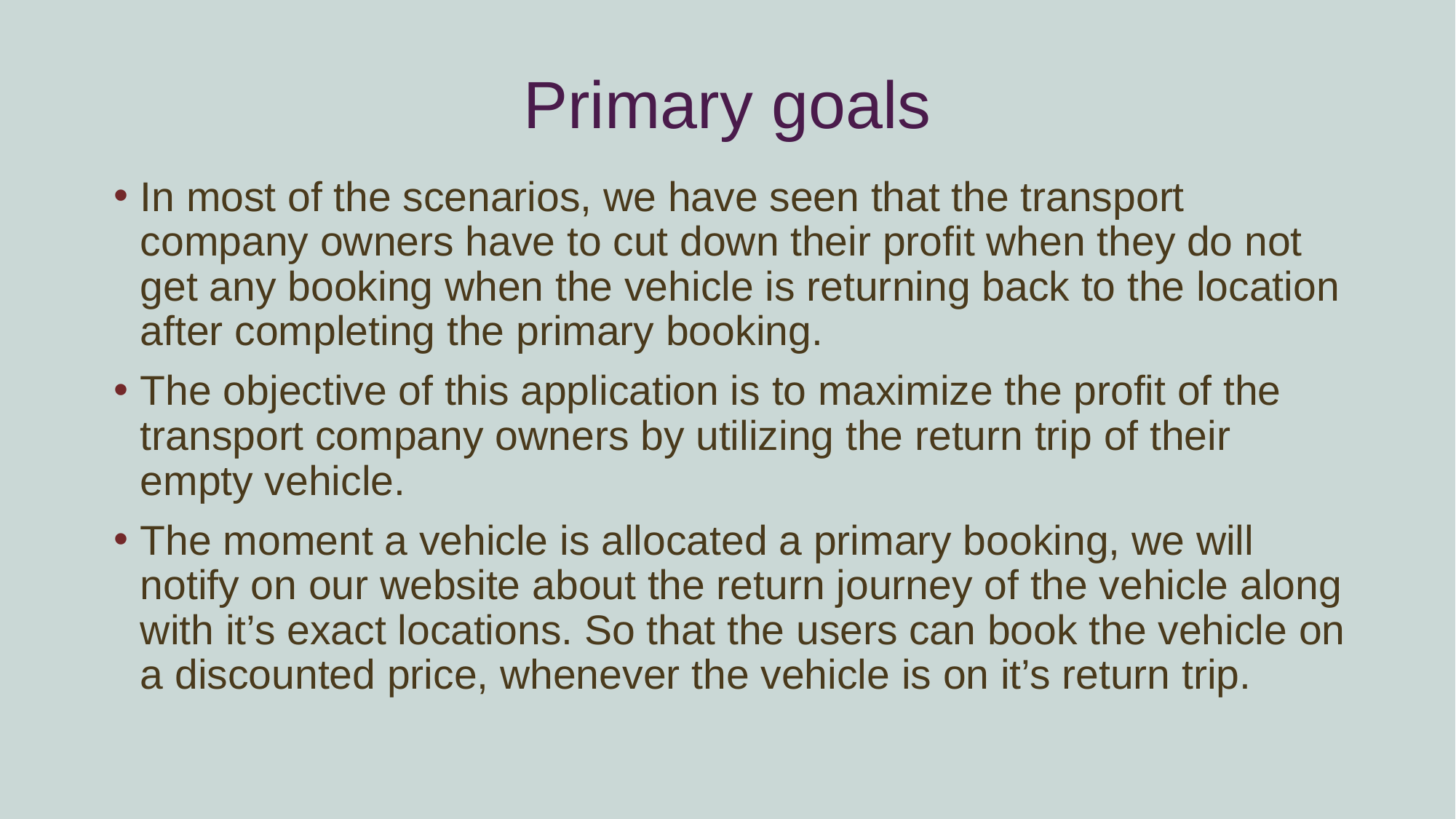

# Primary goals
In most of the scenarios, we have seen that the transport company owners have to cut down their profit when they do not get any booking when the vehicle is returning back to the location after completing the primary booking.
The objective of this application is to maximize the profit of the transport company owners by utilizing the return trip of their empty vehicle.
The moment a vehicle is allocated a primary booking, we will notify on our website about the return journey of the vehicle along with it’s exact locations. So that the users can book the vehicle on a discounted price, whenever the vehicle is on it’s return trip.